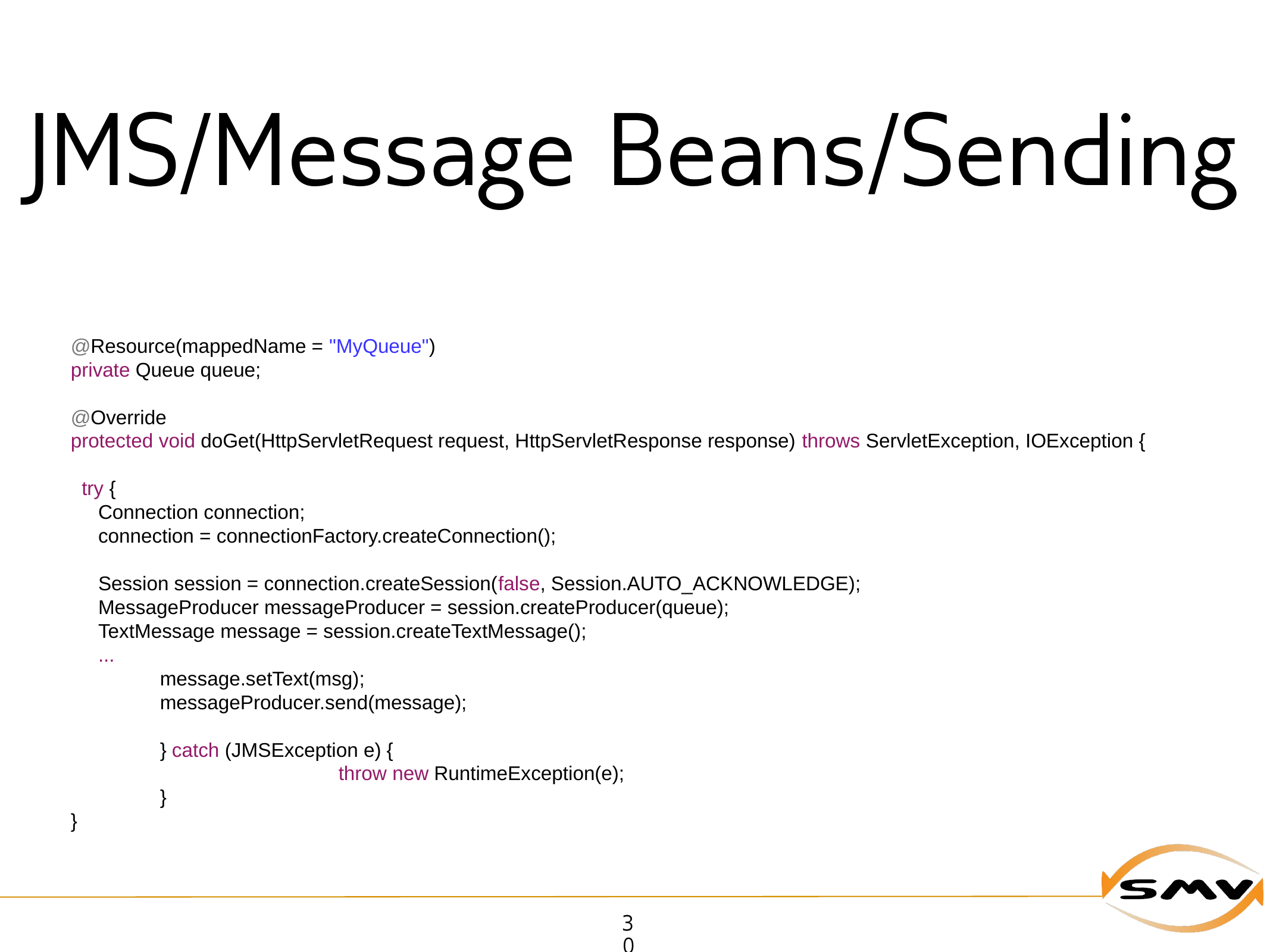

# JMS/Message Beans/Sending
@Resource(mappedName = "MyQueue")
private Queue queue;

@Override
protected void doGet(HttpServletRequest request, HttpServletResponse response) throws ServletException, IOException {

  try {
     Connection connection;
     connection = connectionFactory.createConnection();

     Session session = connection.createSession(false, Session.AUTO_ACKNOWLEDGE);
     MessageProducer messageProducer = session.createProducer(queue);
     TextMessage message = session.createTextMessage();
     ...
	message.setText(msg);
	messageProducer.send(message);

	} catch (JMSException e) {
			throw new RuntimeException(e);
	}
}
30